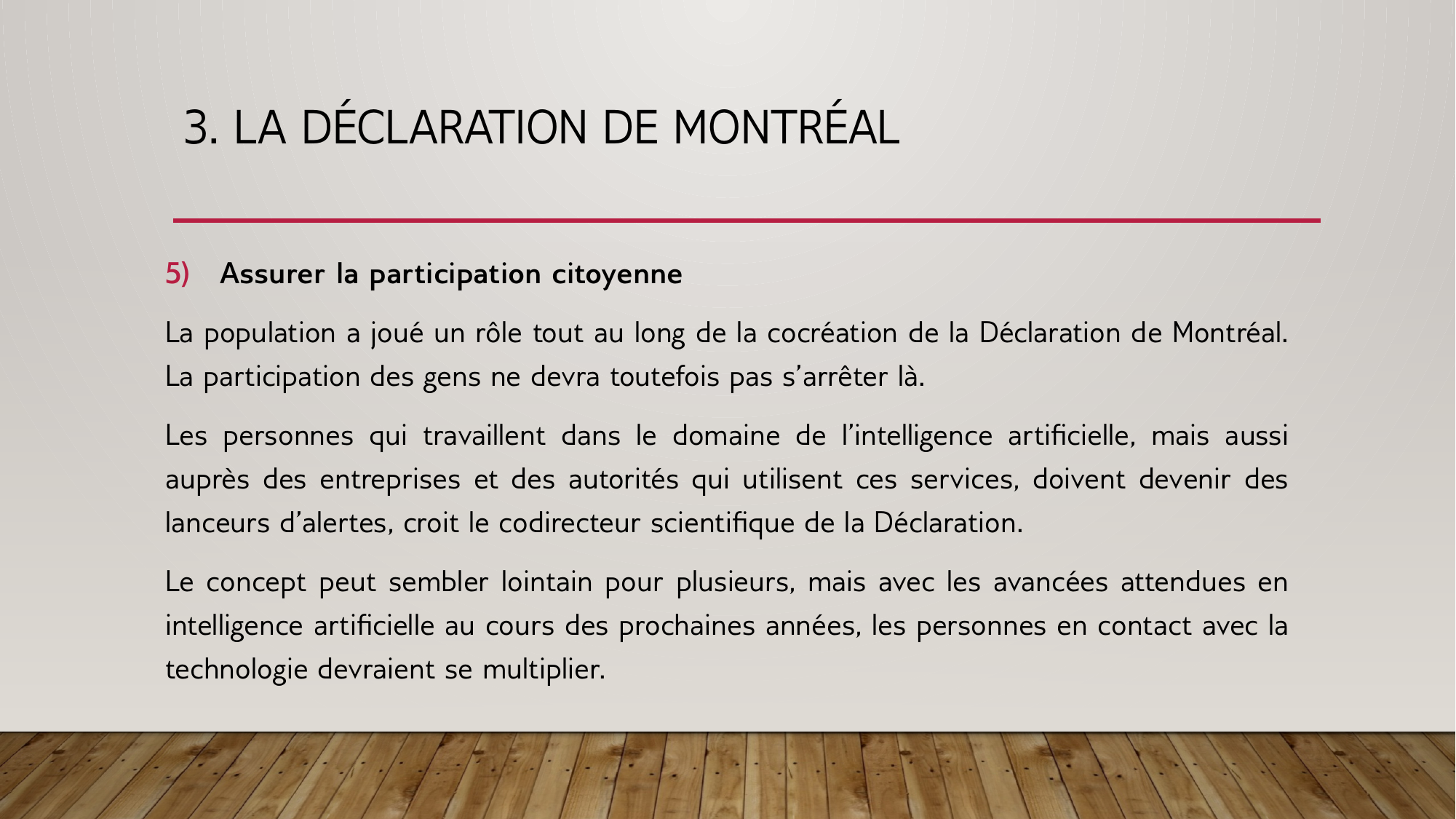

# 3. La déclaration de Montréal
Assurer la participation citoyenne
La population a joué un rôle tout au long de la cocréation de la Déclaration de Montréal. La participation des gens ne devra toutefois pas s’arrêter là.
Les personnes qui travaillent dans le domaine de l’intelligence artificielle, mais aussi auprès des entreprises et des autorités qui utilisent ces services, doivent devenir des lanceurs d’alertes, croit le codirecteur scientifique de la Déclaration.
Le concept peut sembler lointain pour plusieurs, mais avec les avancées attendues en intelligence artificielle au cours des prochaines années, les personnes en contact avec la technologie devraient se multiplier.